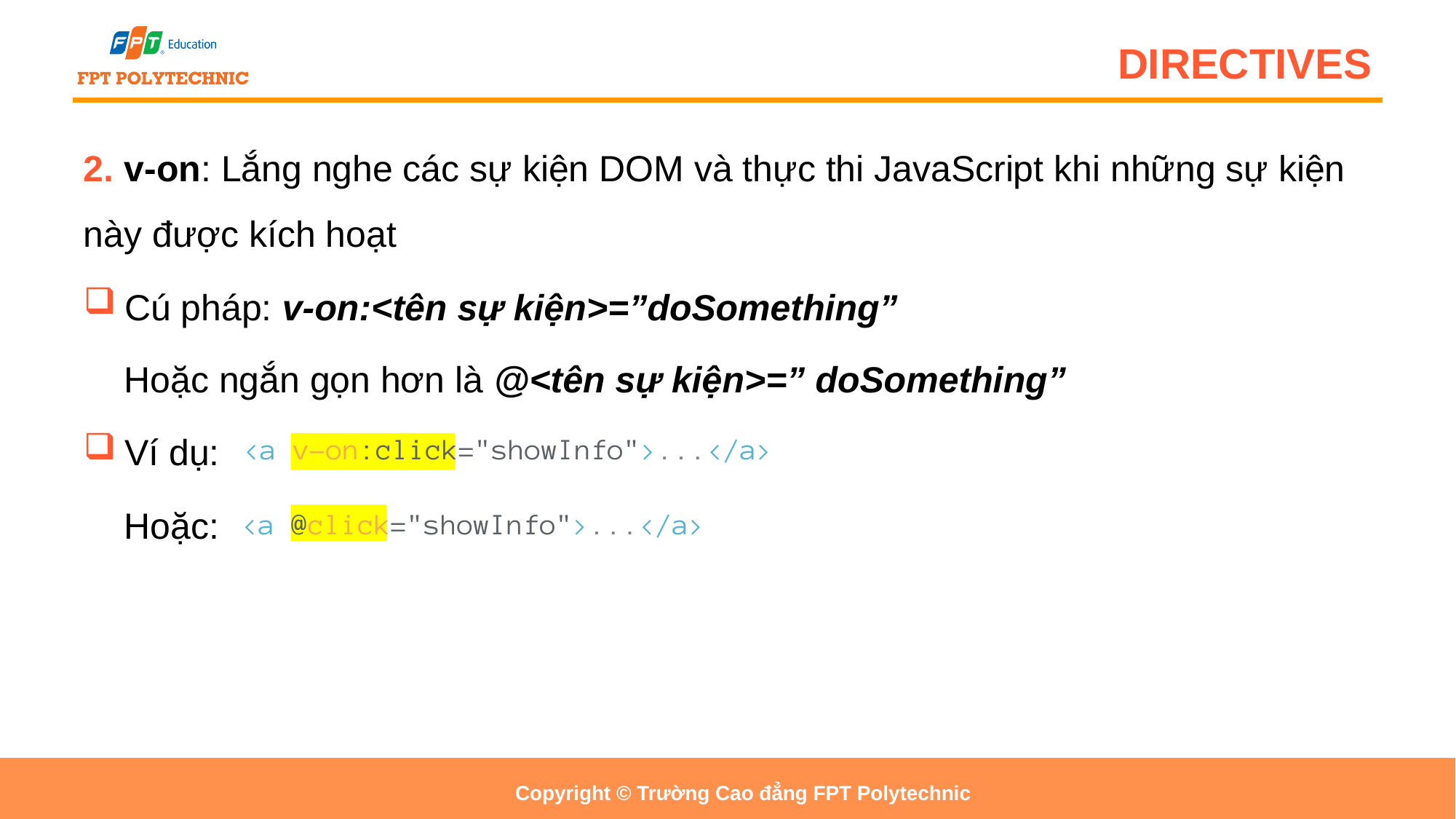

# DIRECTIVES
2. v-on: Lắng nghe các sự kiện DOM và thực thi JavaScript khi những sự kiện này được kích hoạt
Cú pháp: v-on:<tên sự kiện>=”doSomething”
    Hoặc ngắn gọn hơn là @<tên sự kiện>=” doSomething”
Ví dụ:
    Hoặc:
<a v-on:click="showInfo">...</a>

<a @click="showInfo">...</a>

Copyright © Trường Cao đẳng FPT Polytechnic